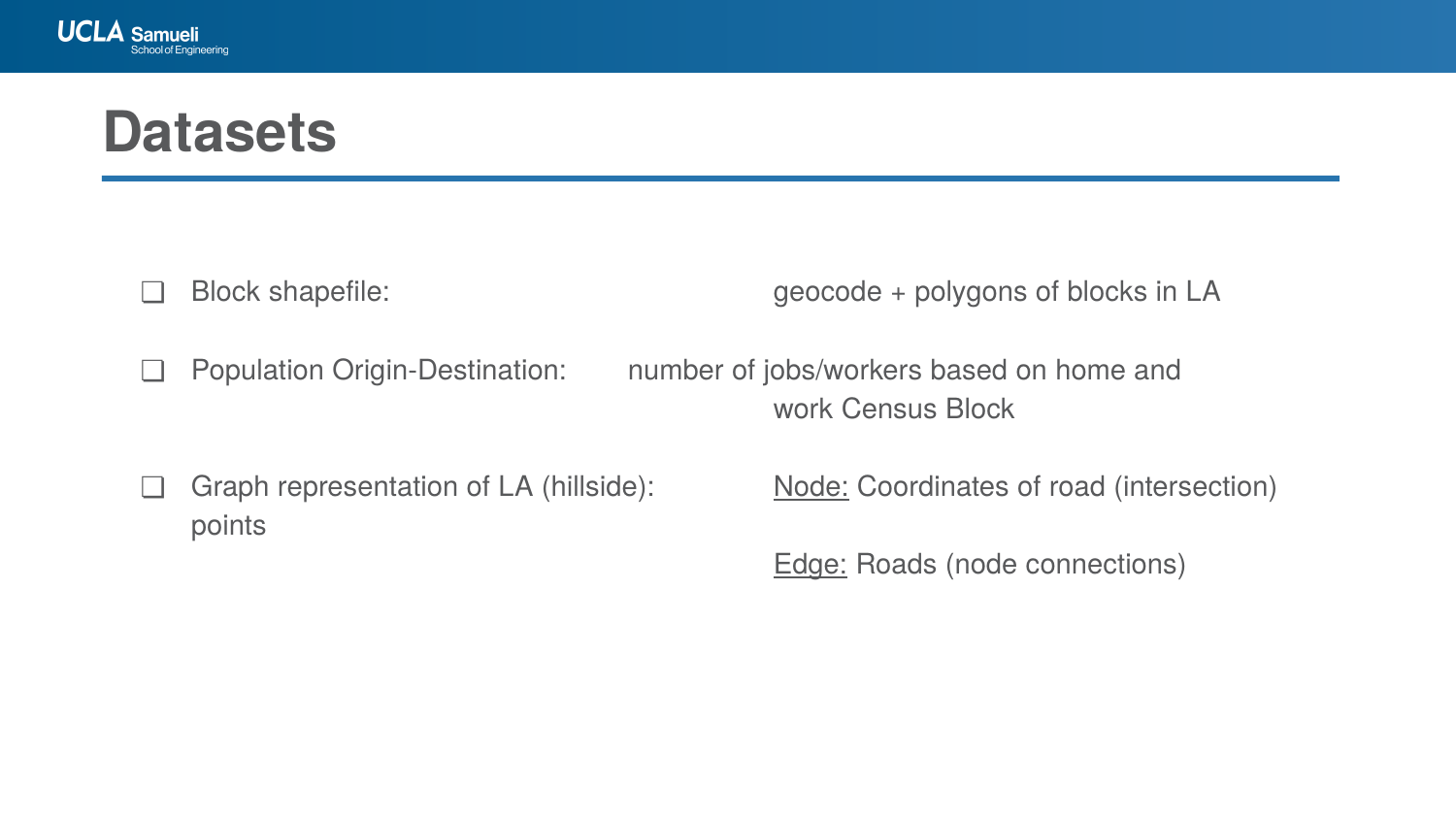

# Datasets
Block shapefile: 			geocode + polygons of blocks in LA

Population Origin-Destination: 	number of jobs/workers based on home and
				work Census Block

Graph representation of LA (hillside): 	Node: Coordinates of road (intersection) points
				Edge: Roads (node connections)